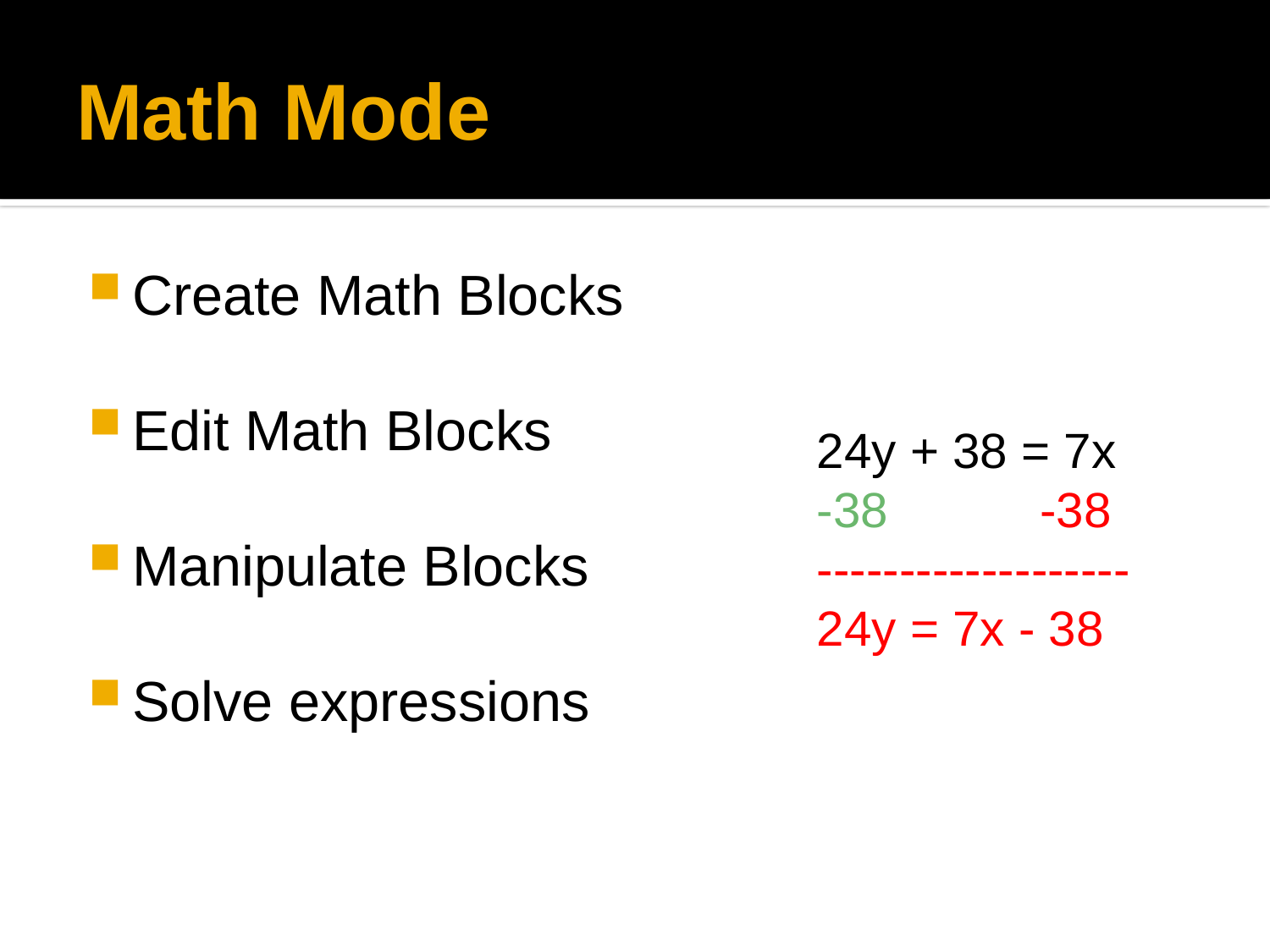

# Math Mode
Create Math Blocks

Edit Math Blocks

Manipulate Blocks

Solve expressions
24y + 38 = 7x
-38           -38
-------------------
24y = 7x - 38